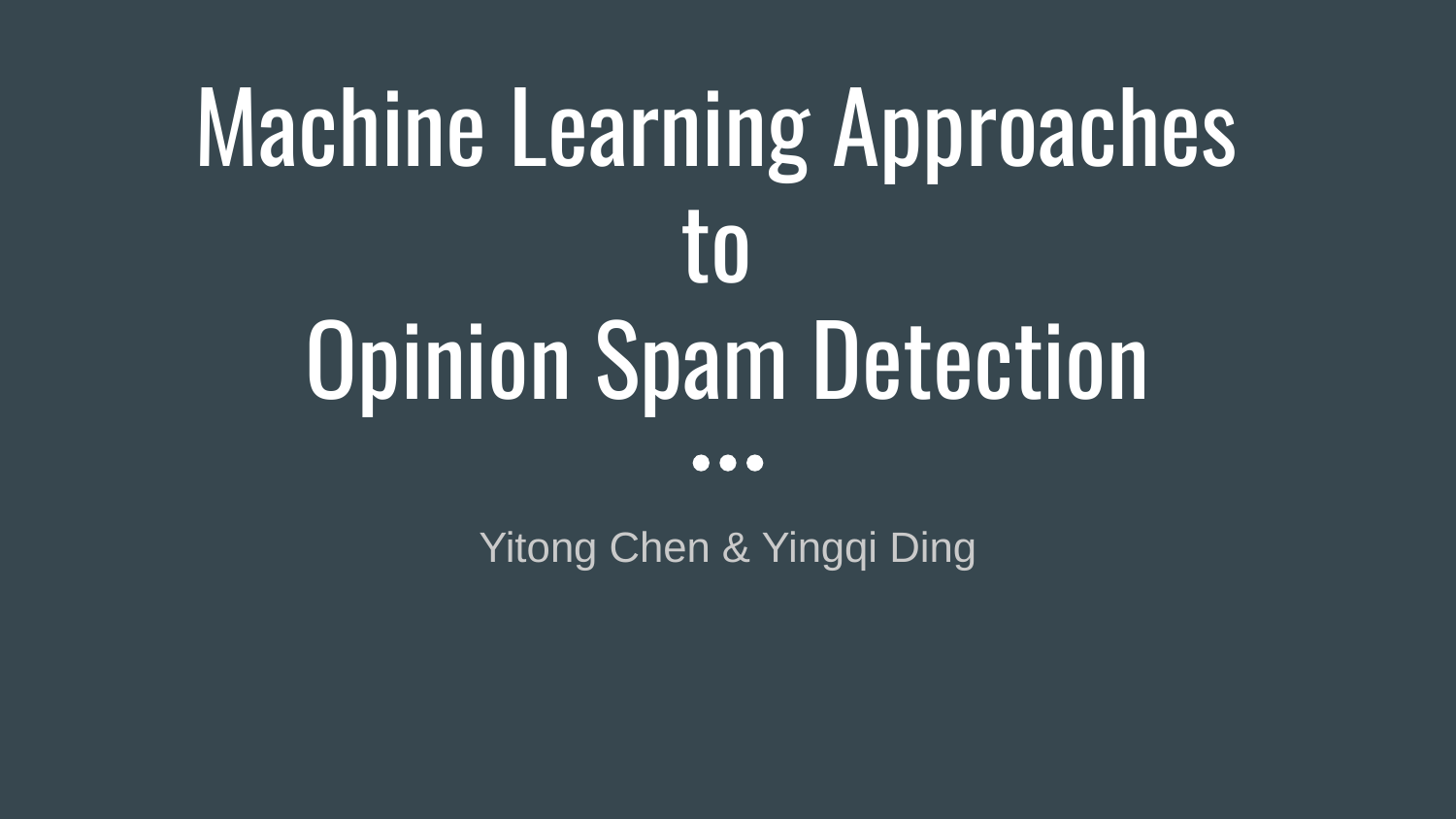

# Machine Learning Approaches
to
Opinion Spam Detection
Yitong Chen & Yingqi Ding